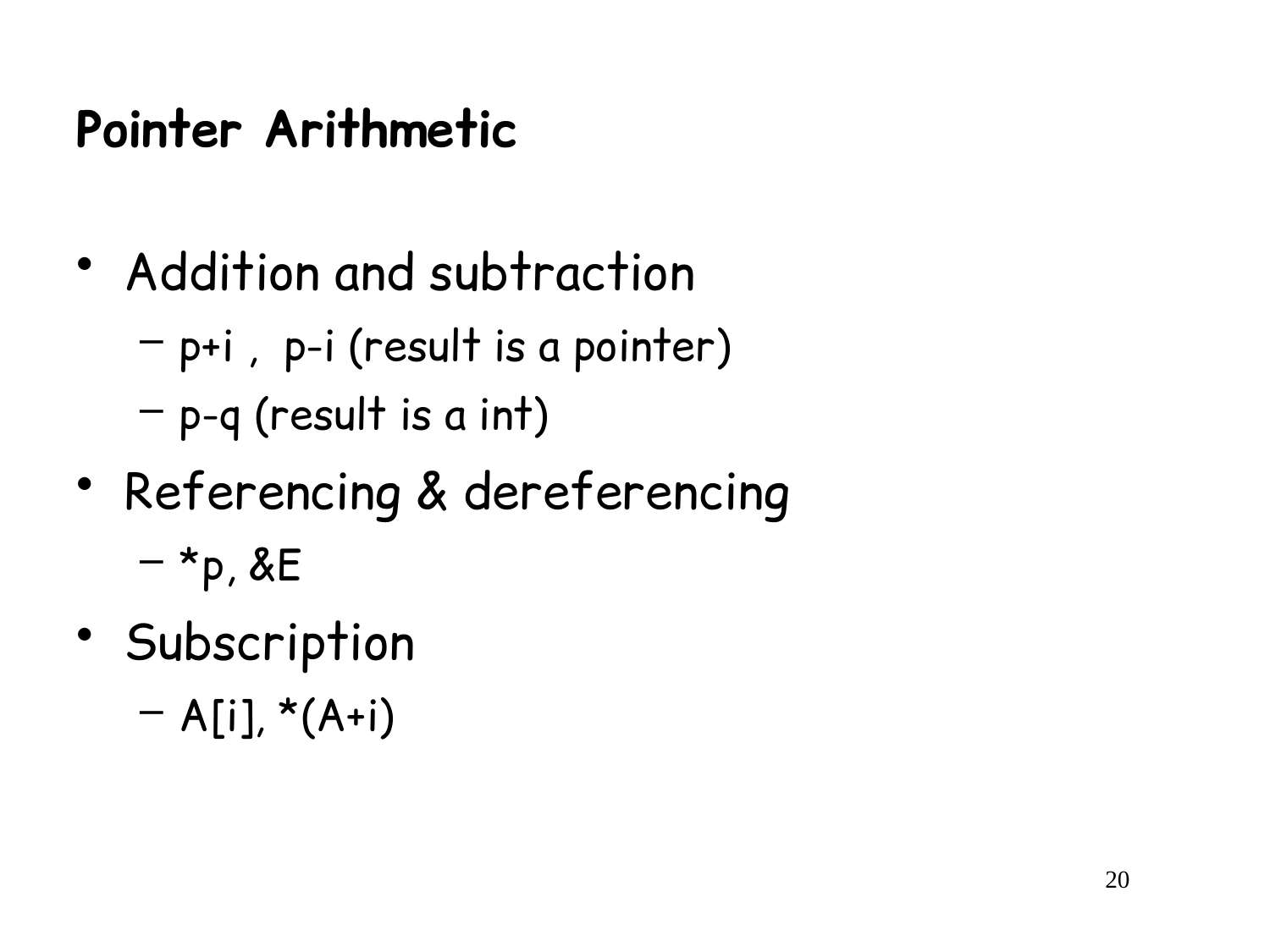

# Pointer Arithmetic
Addition and subtraction
p+i ,  p-i (result is a pointer)
p-q (result is a int)
Referencing & dereferencing
*p, &E
Subscription
A[i], *(A+i)
20